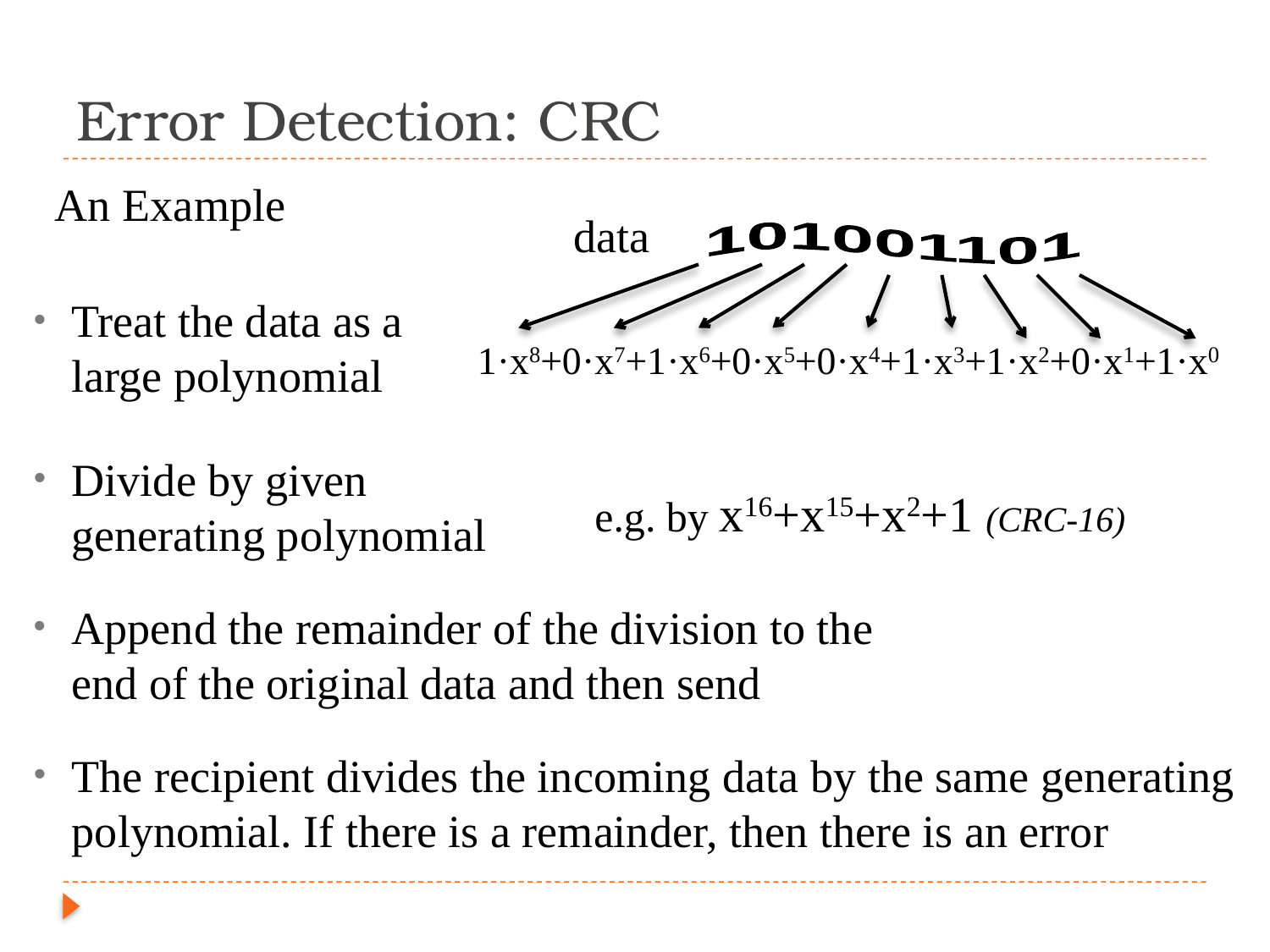

# Error Detection: CRC
An Example

data
101001101
Treat the data as a large polynomial
1·x8+0·x7+1·x6+0·x5+0·x4+1·x3+1·x2+0·x1+1·x0
Divide by given generating polynomial

e.g. by x16+x15+x2+1 (CRC-16)
Append the remainder of the division to the end of the original data and then send

The recipient divides the incoming data by the same generating polynomial. If there is a remainder, then there is an error